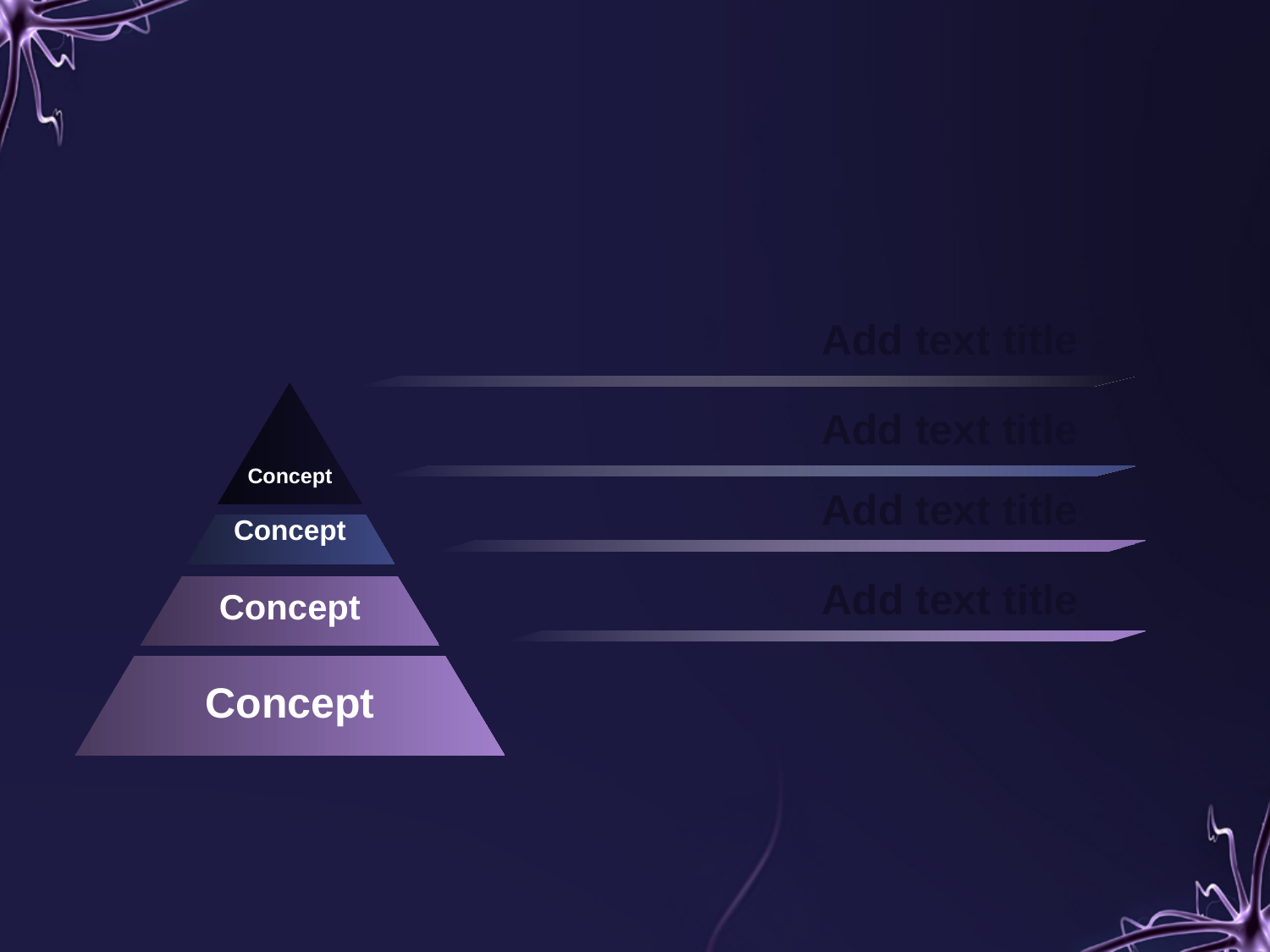

Add text title
Add text title
Add text title

Add text title
Concept
Concept

Concept
Concept